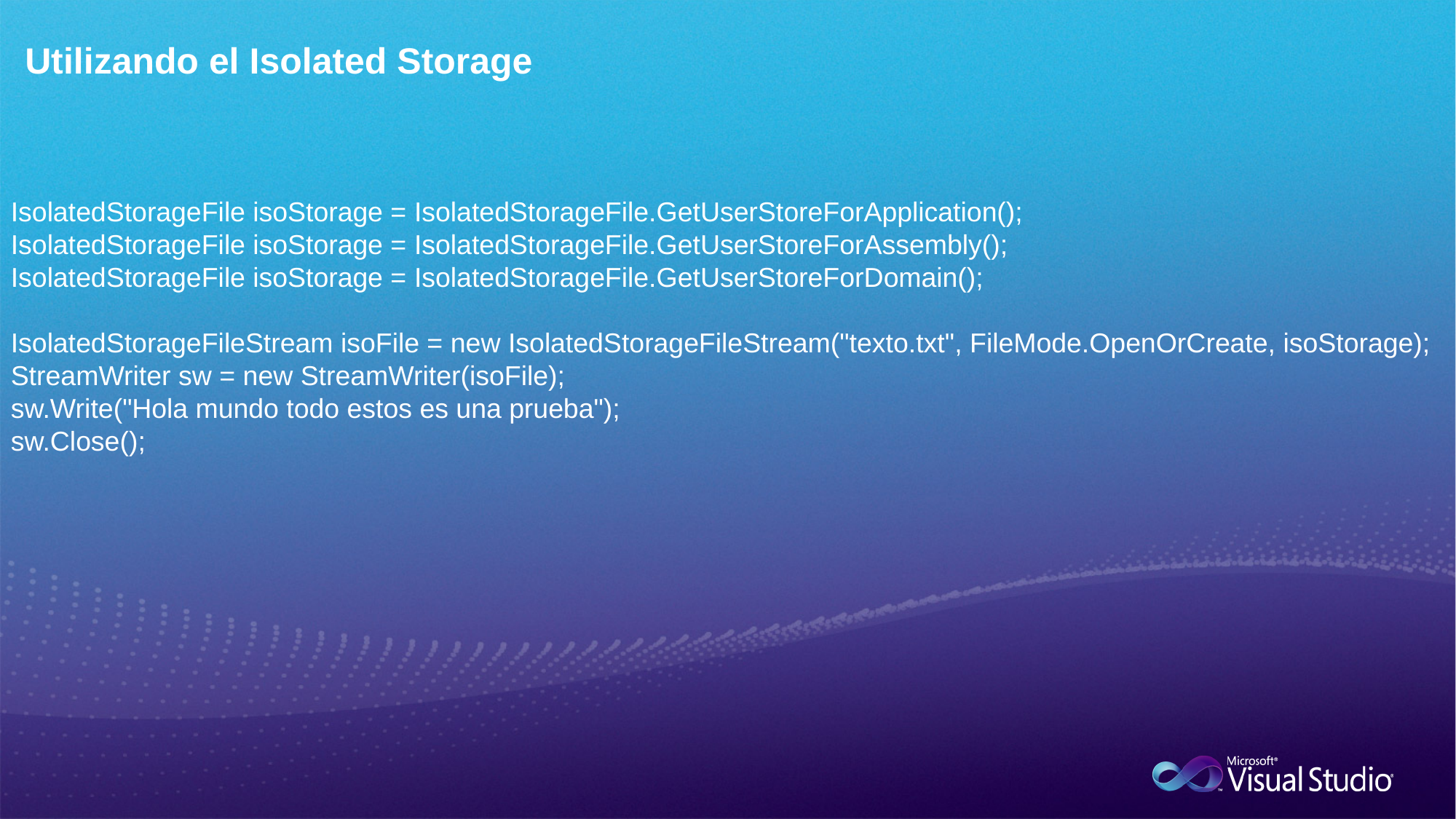

Utilizando el Isolated Storage
IsolatedStorageFile isoStorage = IsolatedStorageFile.GetUserStoreForApplication();
IsolatedStorageFile isoStorage = IsolatedStorageFile.GetUserStoreForAssembly();
IsolatedStorageFile isoStorage = IsolatedStorageFile.GetUserStoreForDomain();

IsolatedStorageFileStream isoFile = new IsolatedStorageFileStream("texto.txt", FileMode.OpenOrCreate, isoStorage);
StreamWriter sw = new StreamWriter(isoFile);
sw.Write("Hola mundo todo estos es una prueba");
sw.Close();